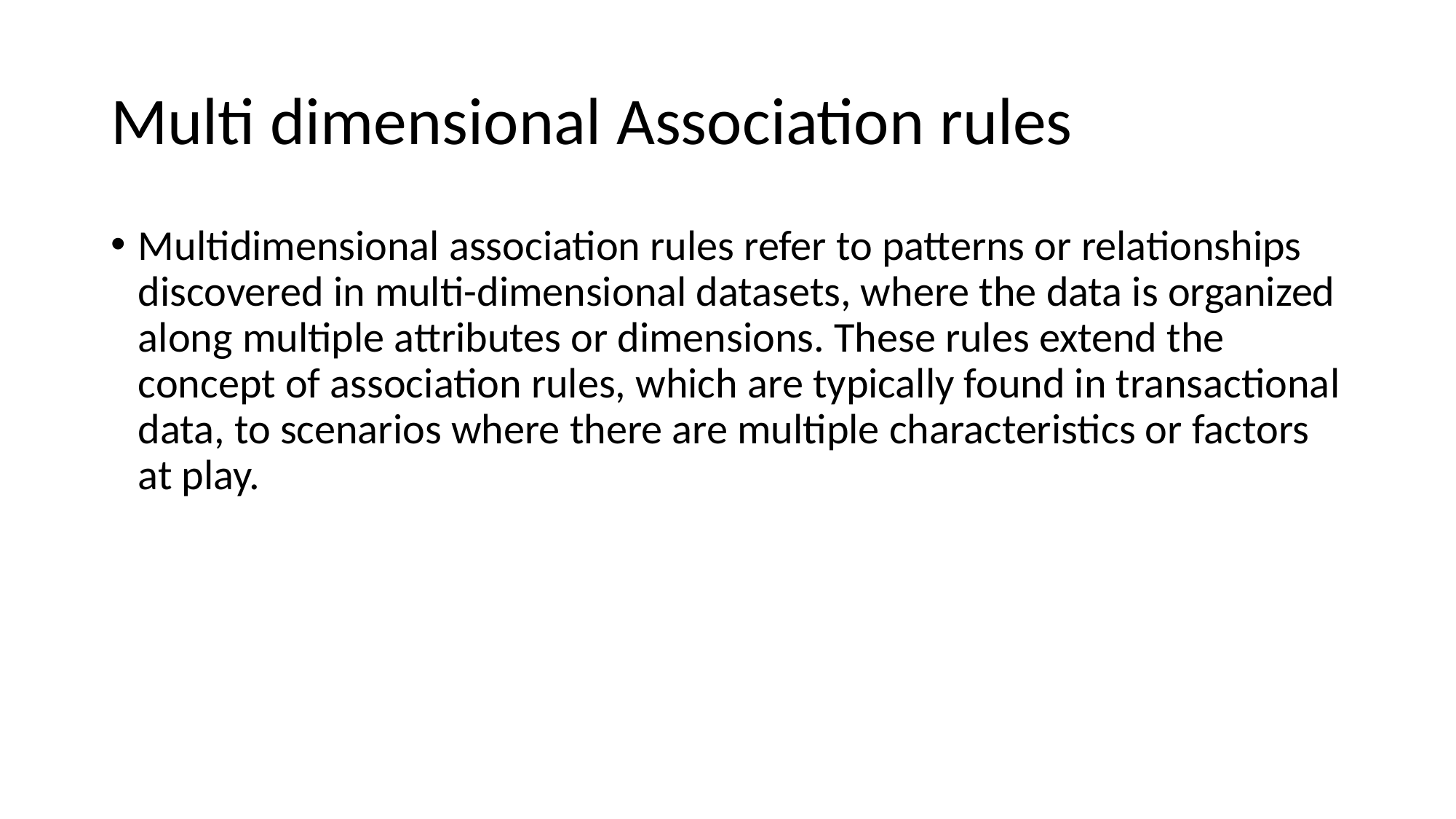

# Multi dimensional Association rules
Multidimensional association rules refer to patterns or relationships discovered in multi-dimensional datasets, where the data is organized along multiple attributes or dimensions. These rules extend the concept of association rules, which are typically found in transactional data, to scenarios where there are multiple characteristics or factors at play.